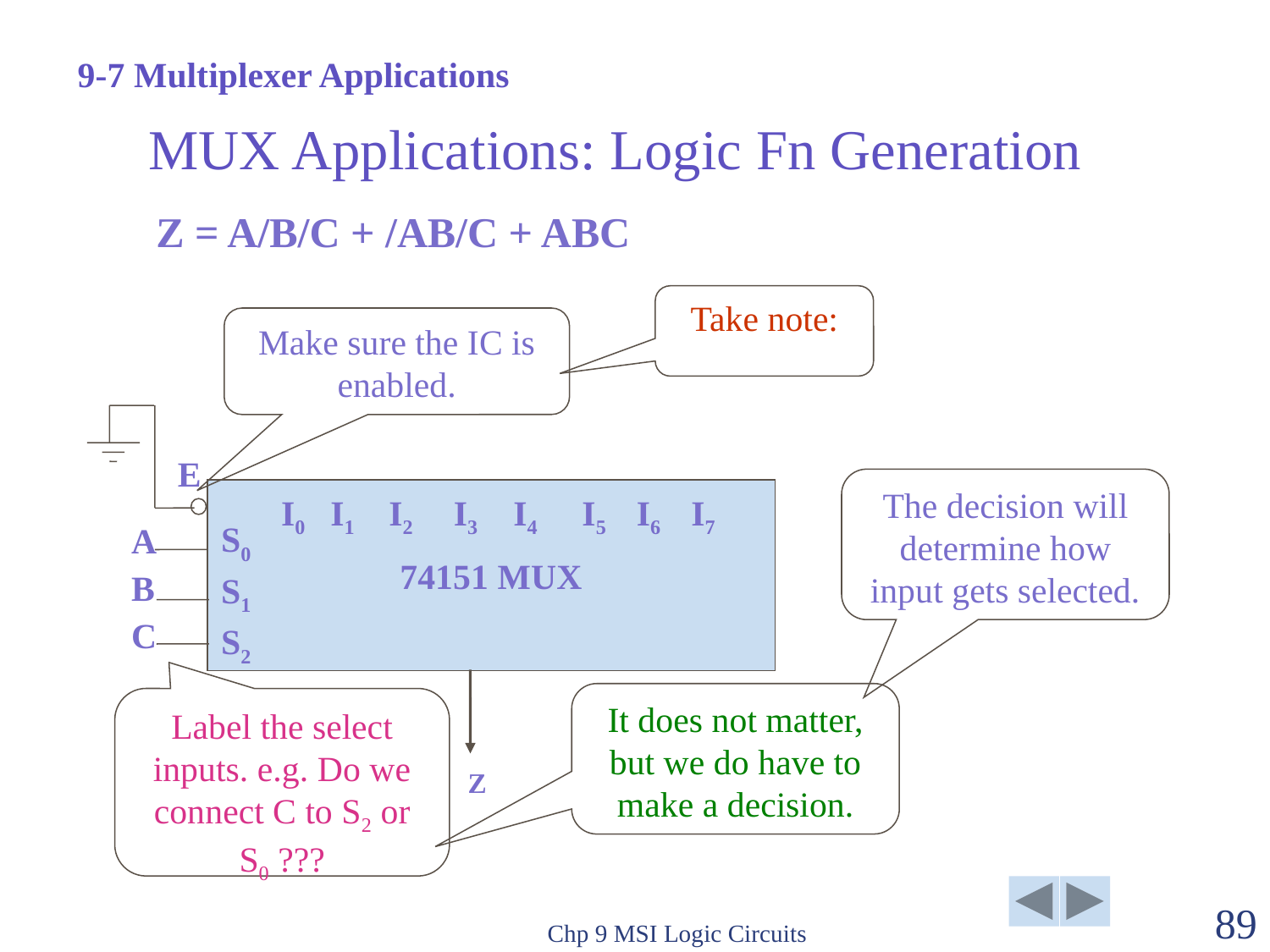

9-7 Multiplexer Applications
# MUX Applications: Logic Fn Generation
Z = A/B/C + /AB/C + ABC
Take note:
Make sure the IC is enabled.

E

The decision will determine how input gets selected.

74151 MUX

 I0     I1      I2        I3       I4        I5      I6      I7
S0
S1
S2
A
B
C

It does not matter, but we do have to make a decision.
Label the select inputs. e.g. Do we connect C to S2 or S0 ???
Z
Chp 9 MSI Logic Circuits
89